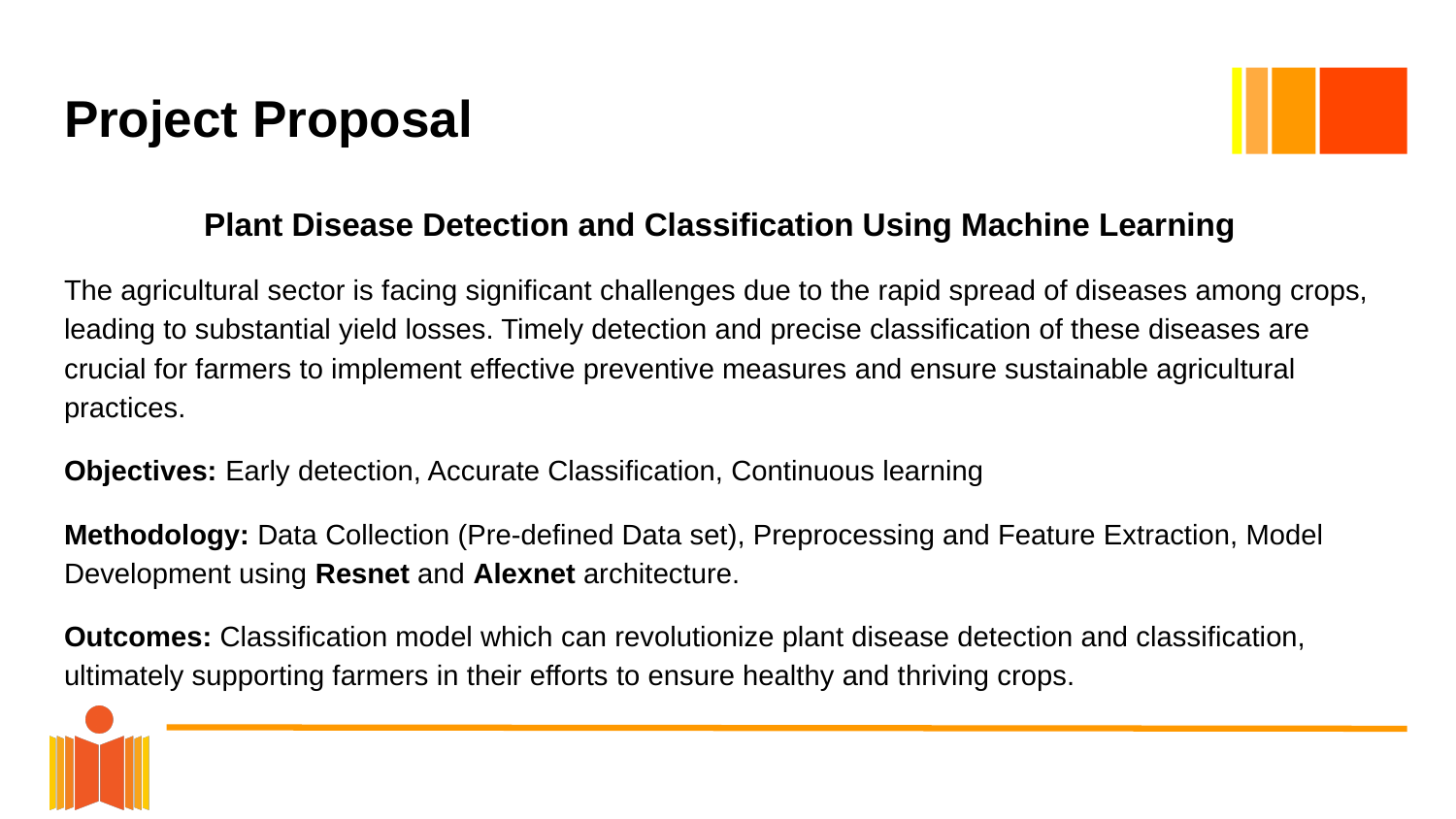

# Project Proposal
Plant Disease Detection and Classification Using Machine Learning
The agricultural sector is facing significant challenges due to the rapid spread of diseases among crops, leading to substantial yield losses. Timely detection and precise classification of these diseases are crucial for farmers to implement effective preventive measures and ensure sustainable agricultural practices.
Objectives: Early detection, Accurate Classification, Continuous learning
Methodology: Data Collection (Pre-defined Data set), Preprocessing and Feature Extraction, Model Development using Resnet and Alexnet architecture.
Outcomes: Classification model which can revolutionize plant disease detection and classification, ultimately supporting farmers in their efforts to ensure healthy and thriving crops.